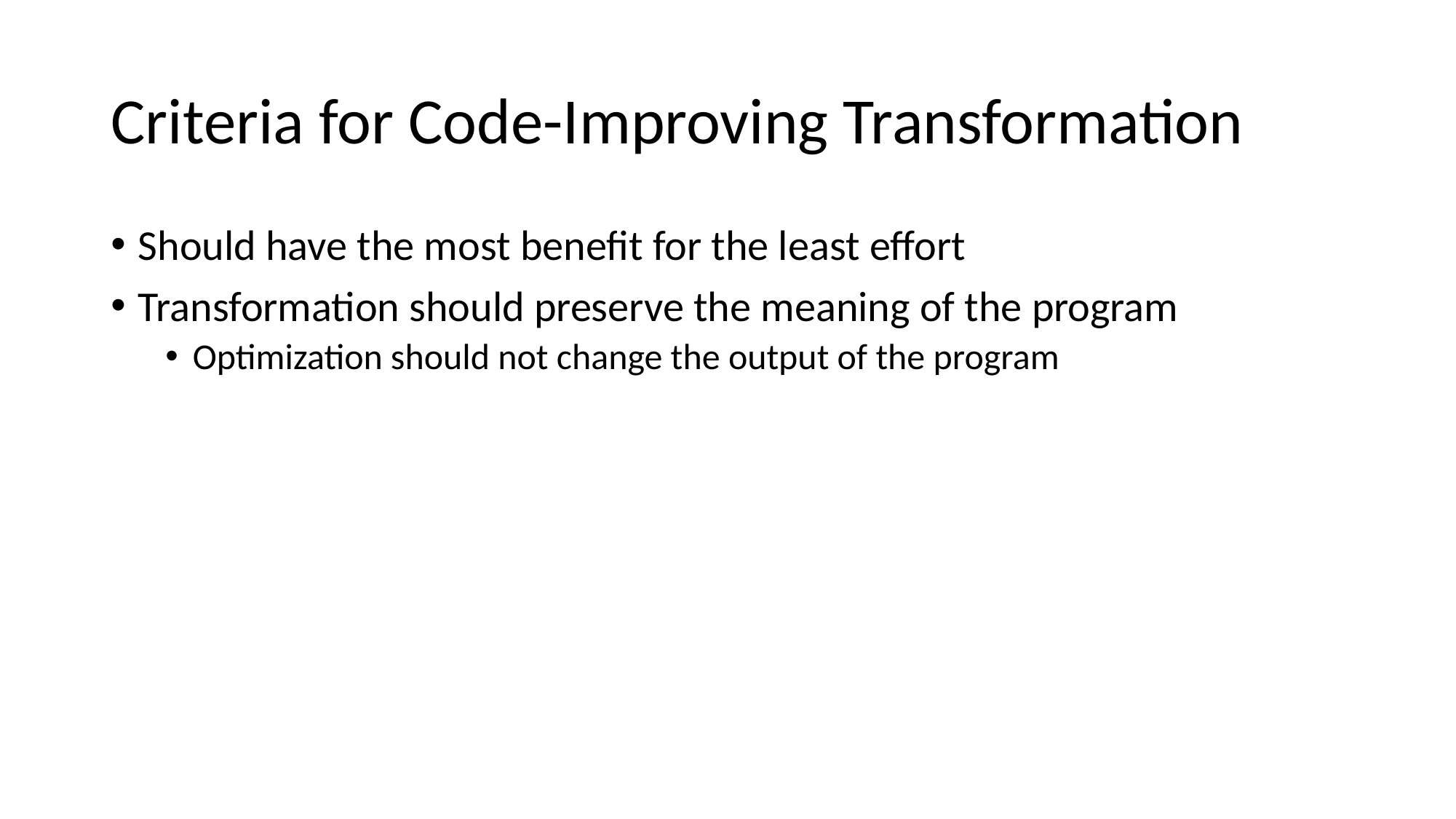

# Criteria for Code-Improving Transformation
Should have the most benefit for the least effort
Transformation should preserve the meaning of the program
Optimization should not change the output of the program